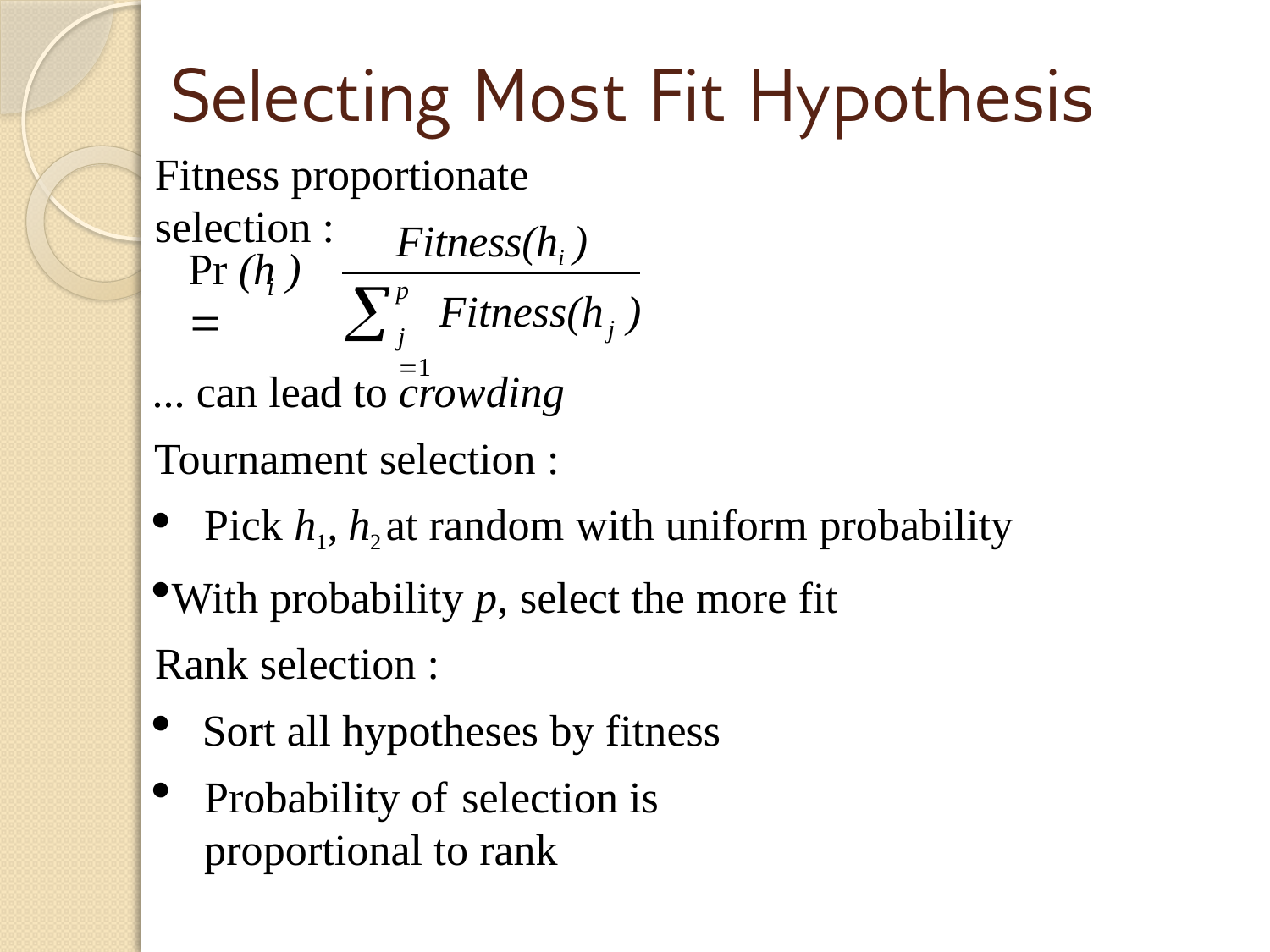

# Selecting Most Fit Hypothesis
Fitness proportionate selection :
Fitness(hi )
Pr (h ) =
p
j =1
i
∑

Fitness(h	)
j
... can lead to crowding
Tournament selection :
Pick h1, h2 at random with uniform probability
With probability p, select the more fit  Rank selection :
Sort all hypotheses by fitness
Probability of selection is proportional to rank